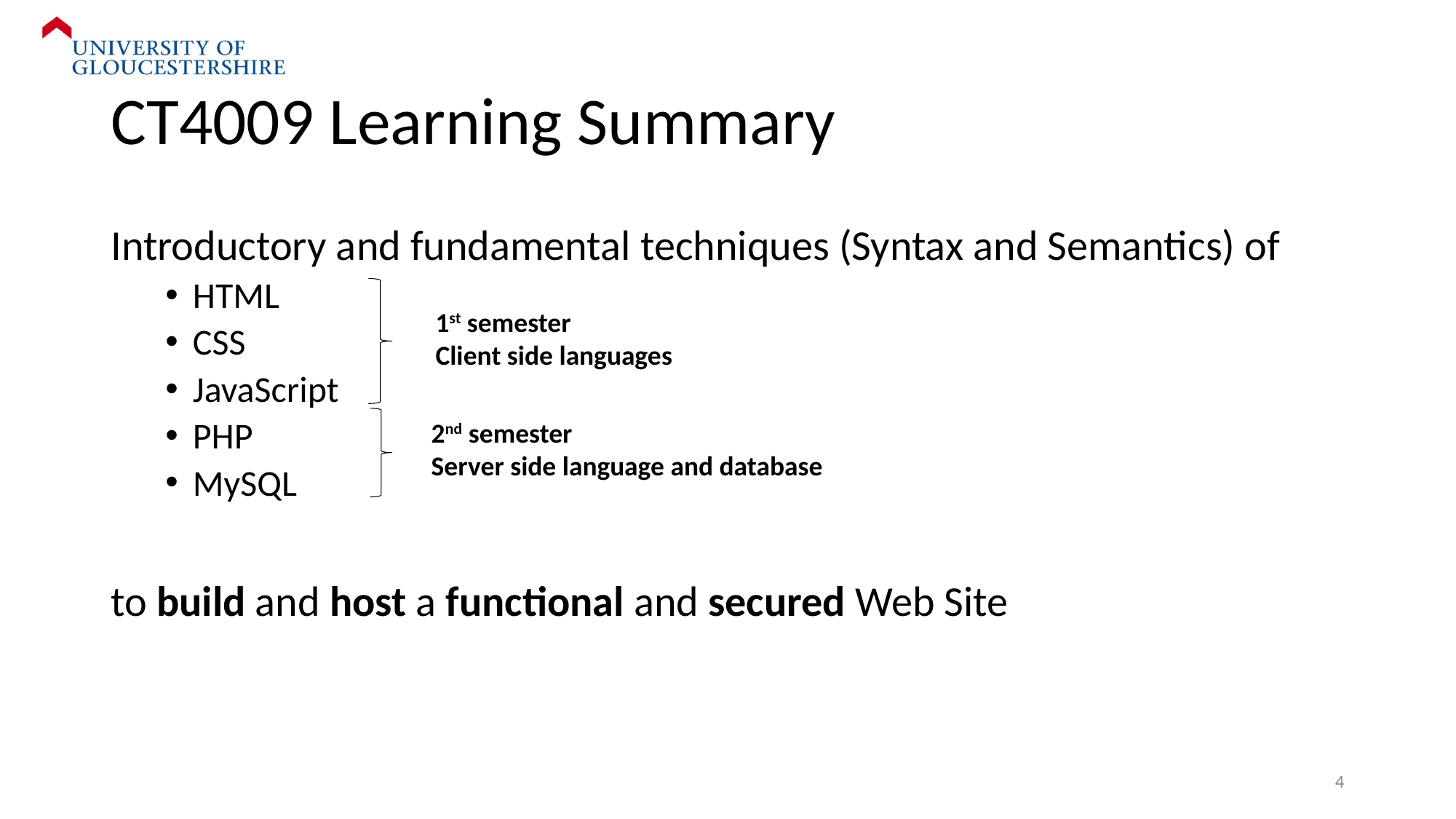

# CT4009 Learning Summary
Introductory and fundamental techniques (Syntax and Semantics) of
HTML
CSS
JavaScript
PHP
MySQL

to build and host a functional and secured Web Site

1st semester
Client side languages

2nd semester
Server side language and database
4